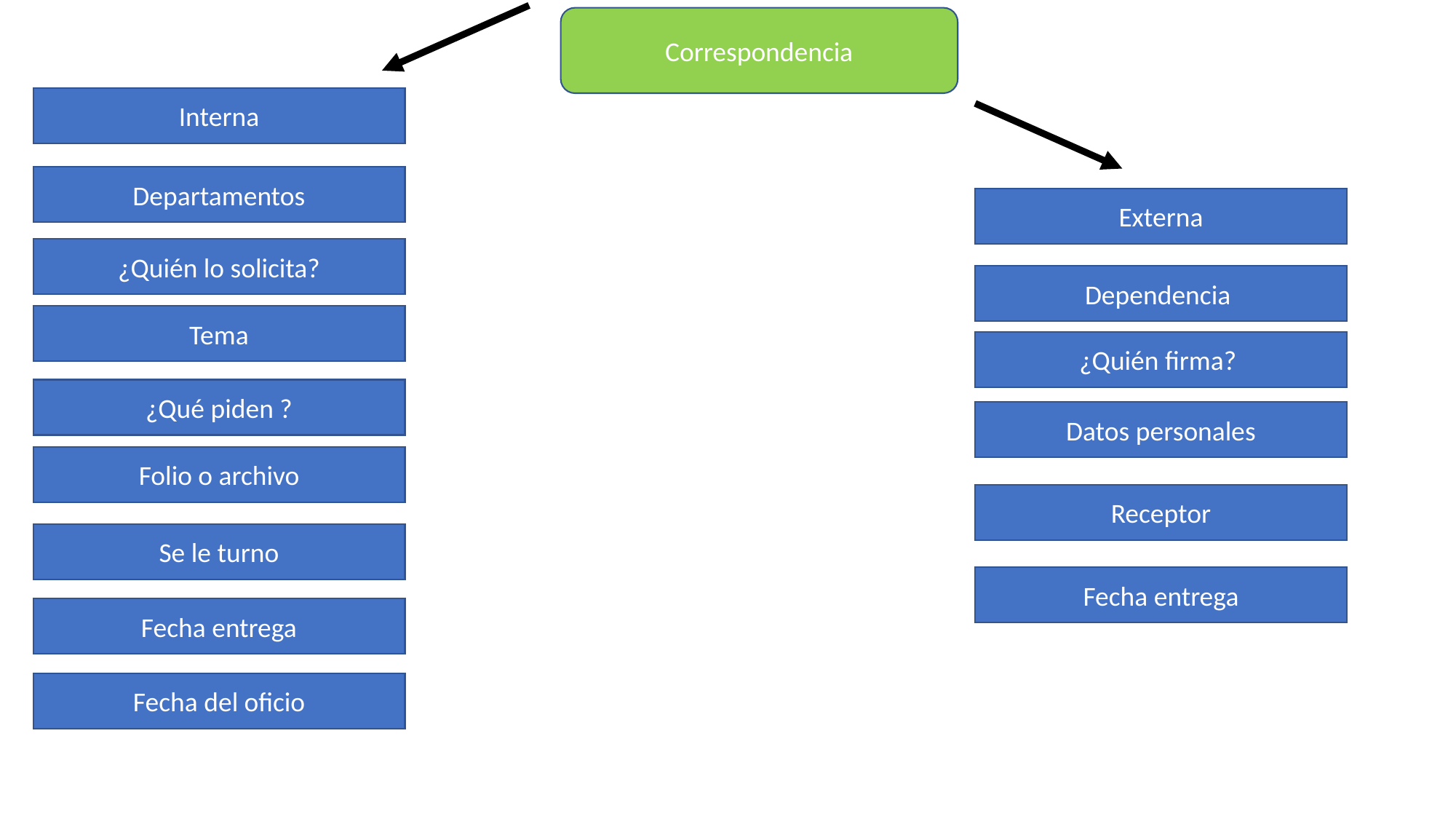

Correspondencia
Interna
Departamentos
Externa
¿Quién lo solicita?
Dependencia
Tema
¿Quién firma?
¿Qué piden ?
Datos personales
Folio o archivo
Receptor
Se le turno
Fecha entrega
Fecha entrega
Fecha del oficio